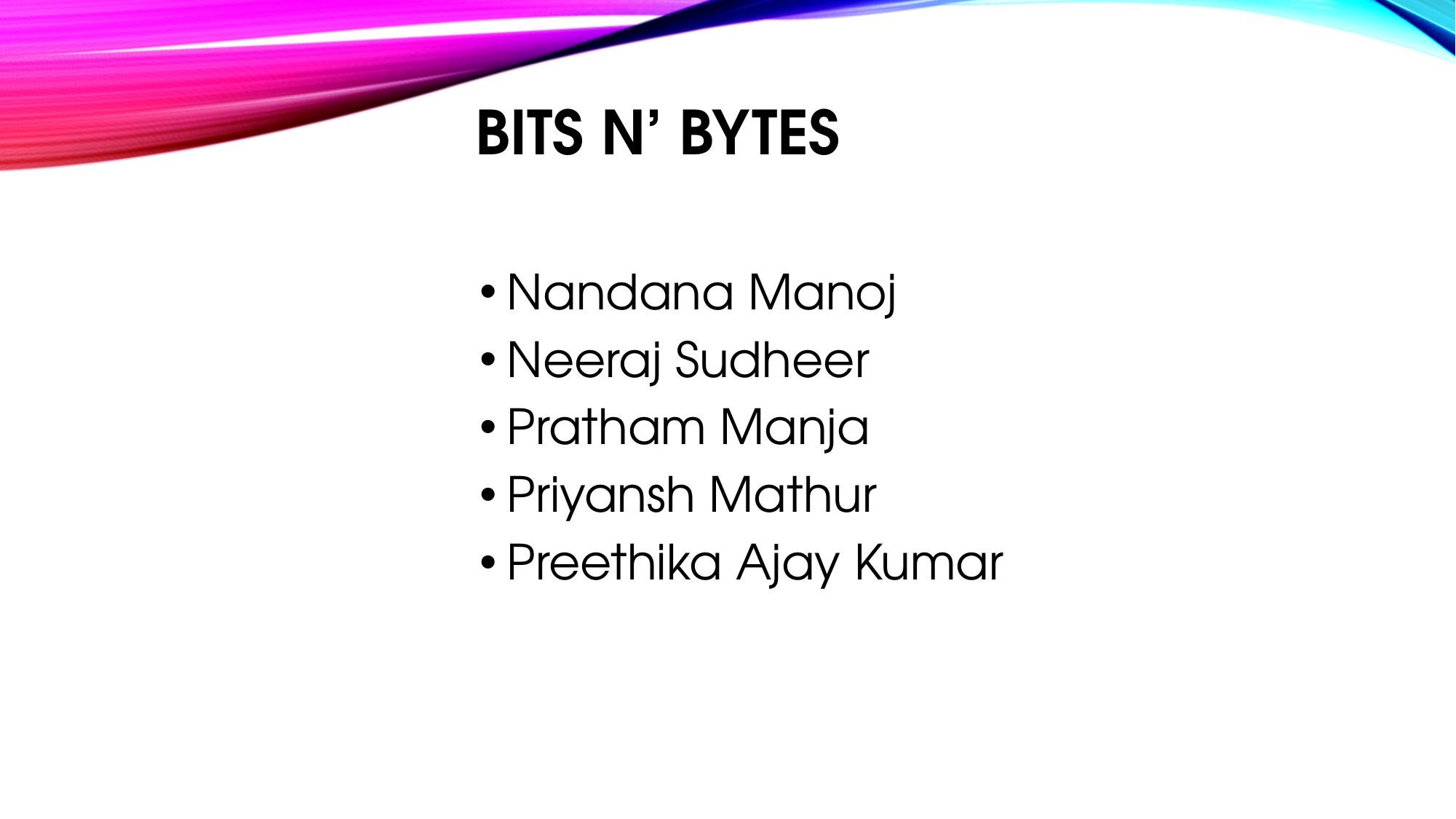

# BITS N’ BYTES
Nandana Manoj
Neeraj Sudheer
Pratham Manja
Priyansh Mathur
Preethika Ajay Kumar